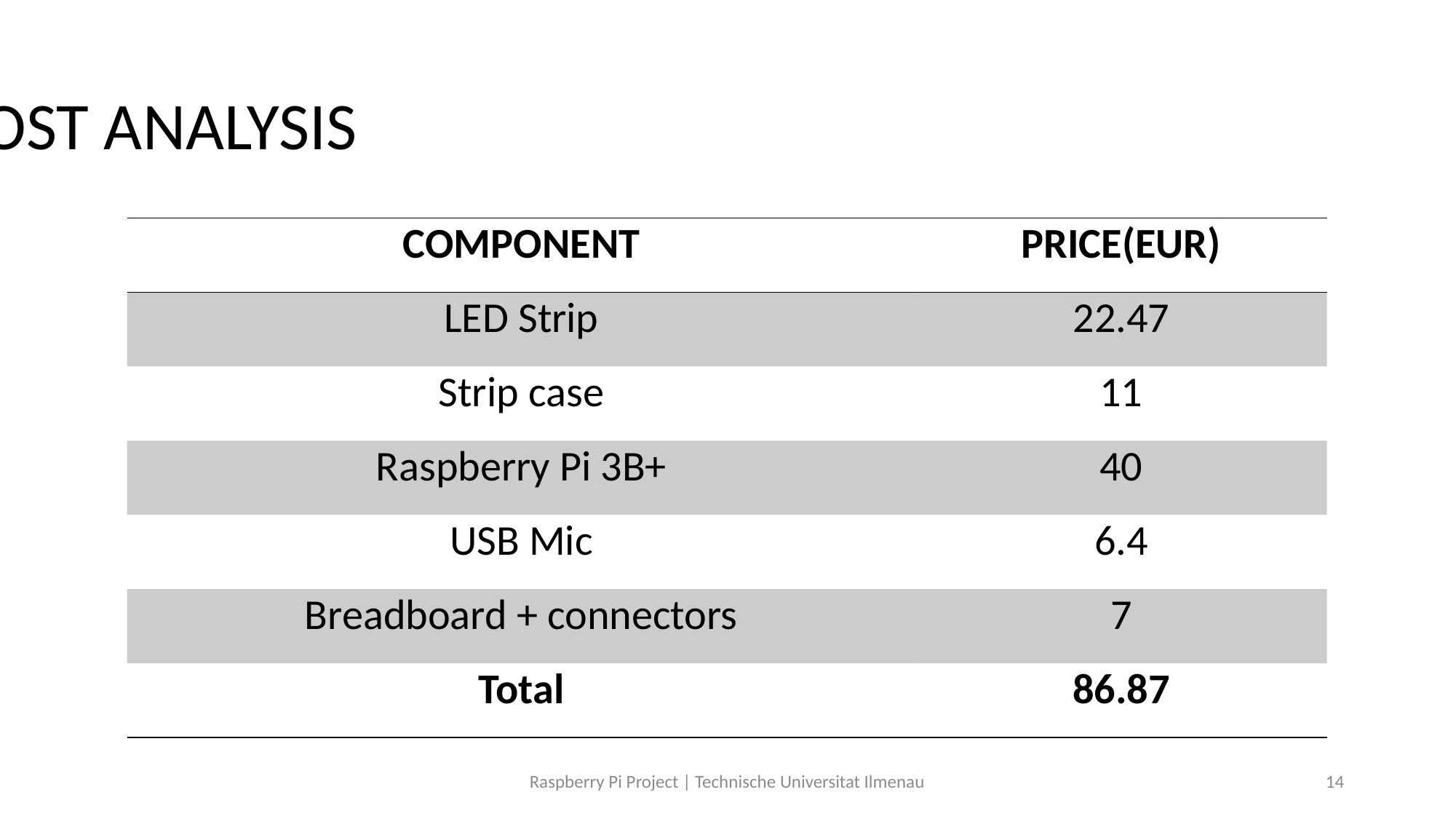

# COST ANALYSIS
| COMPONENT | PRICE(EUR) |
| --- | --- |
| LED Strip | 22.47 |
| Strip case | 11 |
| Raspberry Pi 3B+ | 40 |
| USB Mic | 6.4 |
| Breadboard + connectors | 7 |
| Total | 86.87 |
Raspberry Pi Project | Technische Universitat Ilmenau
14